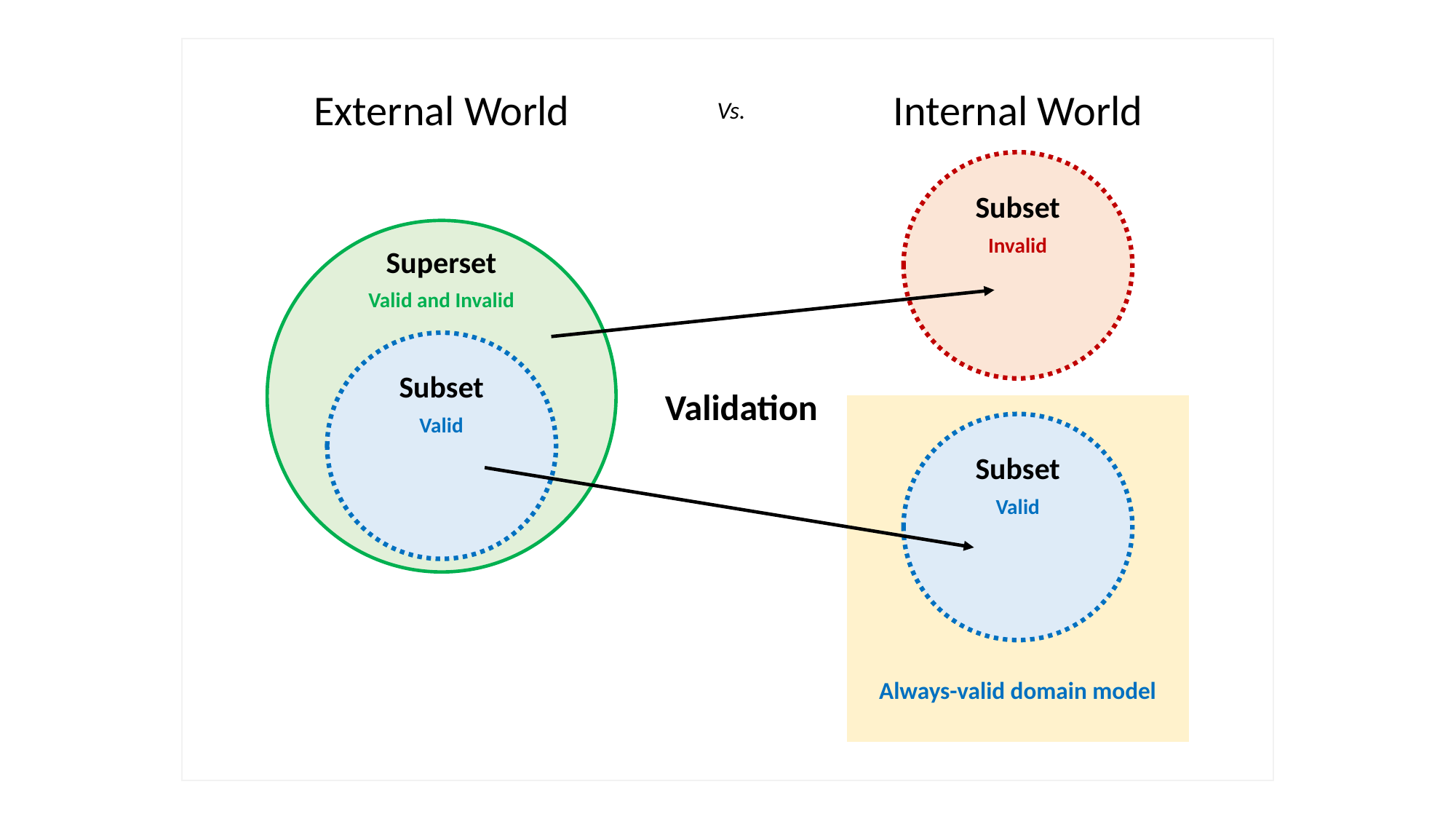

External World
Internal World
Vs.

Subset

Invalid
Superset
Valid and Invalid

Subset
Valid
Validation

Subset
Valid
Always-valid domain model